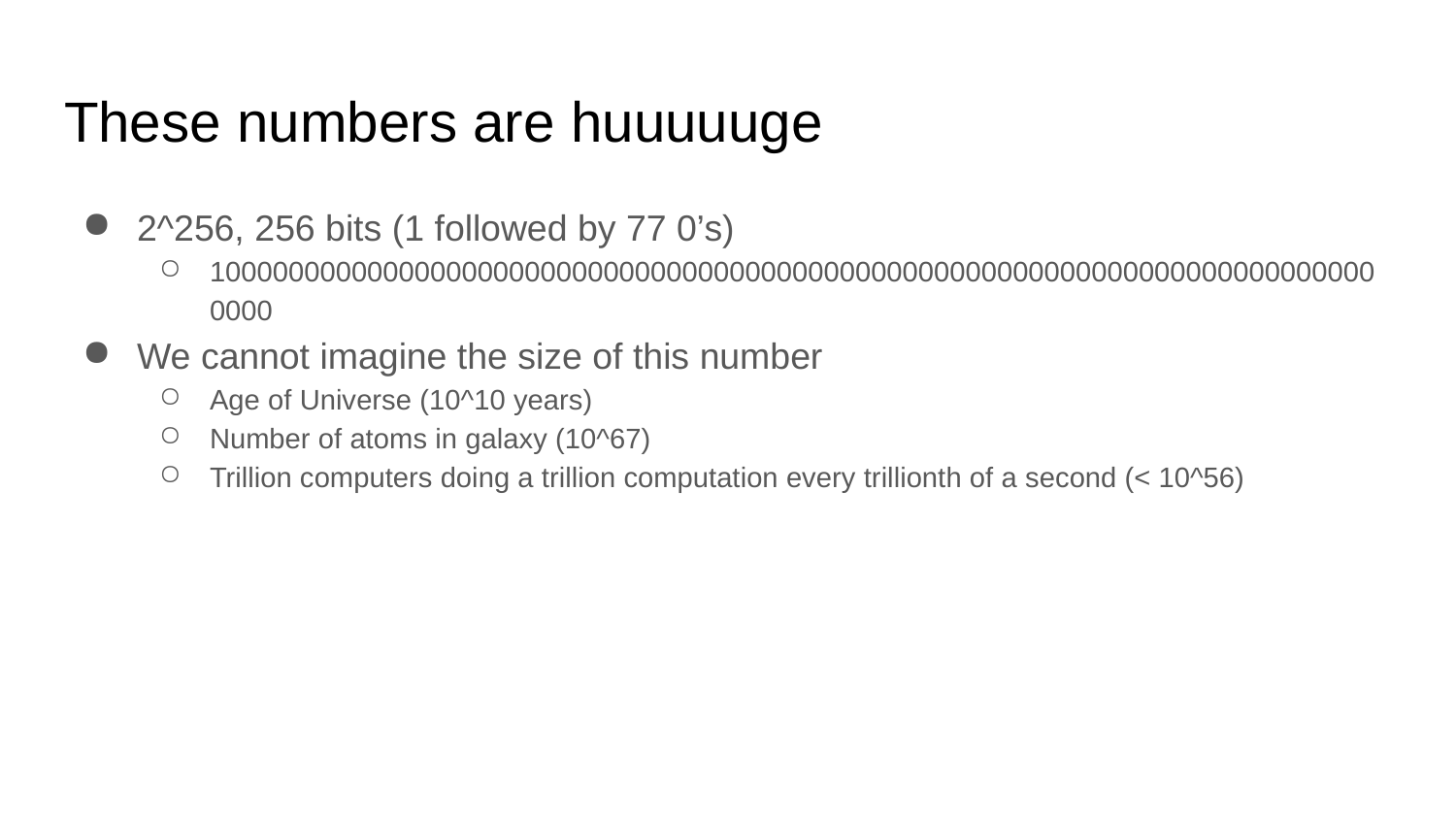

# These numbers are huuuuuge
2^256, 256 bits (1 followed by 77 0’s)
100000000000000000000000000000000000000000000000000000000000000000000000000000
We cannot imagine the size of this number
Age of Universe (10^10 years)
Number of atoms in galaxy (10^67)
Trillion computers doing a trillion computation every trillionth of a second (< 10^56)